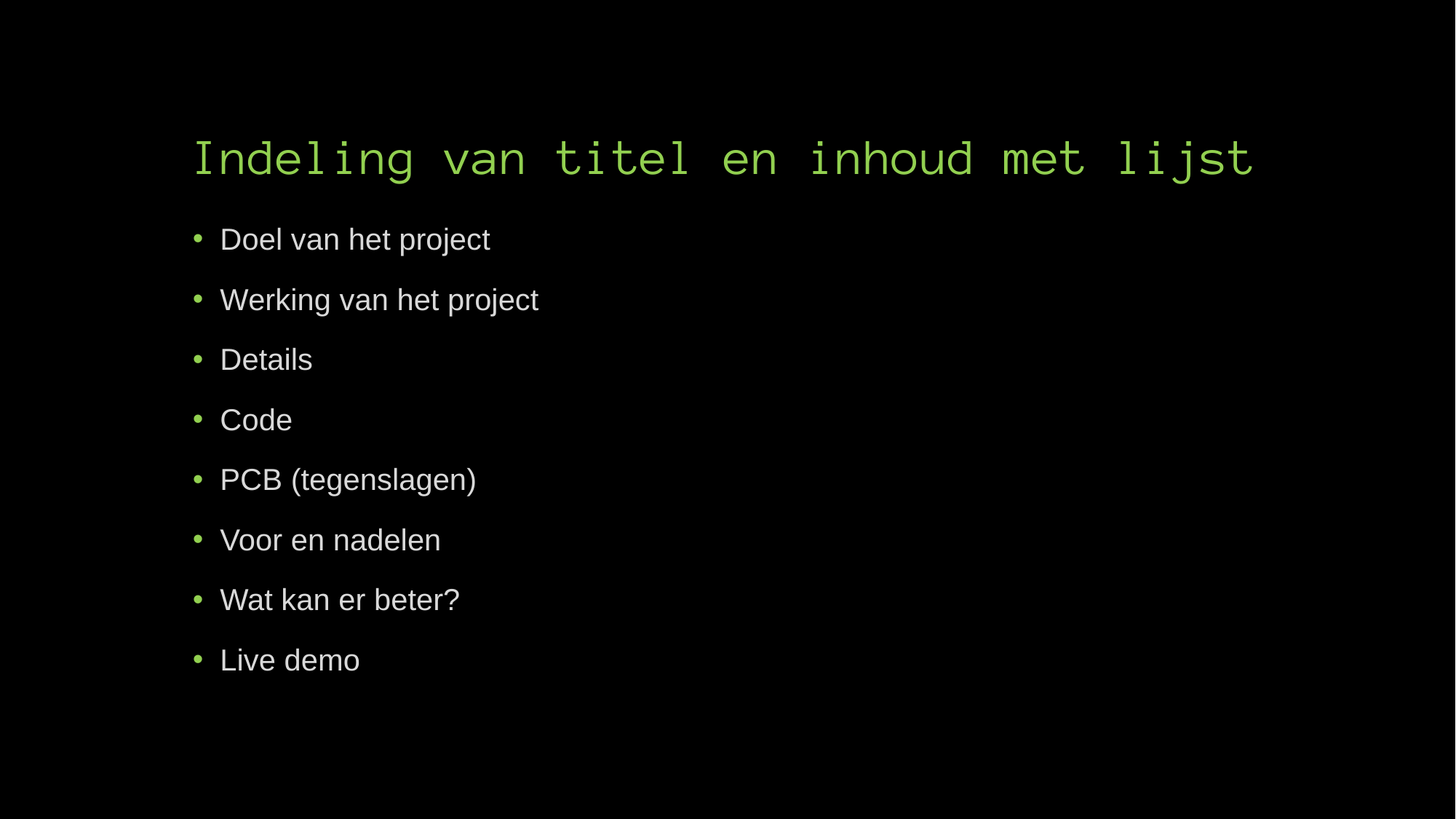

# Indeling van titel en inhoud met lijst
Doel van het project
Werking van het project
Details
Code
PCB (tegenslagen)
Voor en nadelen
Wat kan er beter?
Live demo